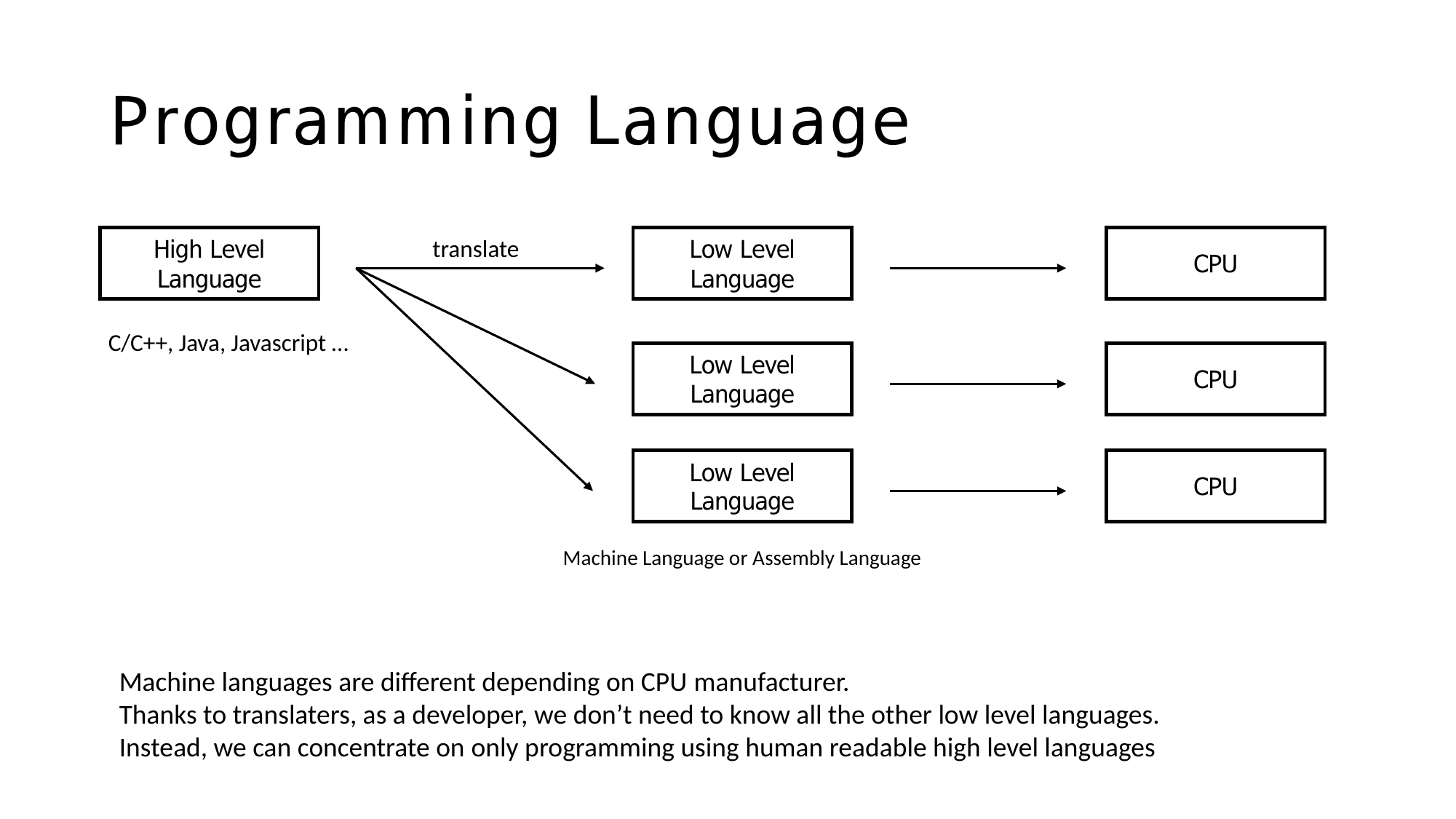

# Programming Language
CPU
High Level Language
Low Level Language
translate
C/C++, Java, Javascript …

CPU
Low Level Language
CPU
Low Level Language
Machine Language or Assembly Language
Machine languages are different depending on CPU manufacturer.
Thanks to translaters, as a developer, we don’t need to know all the other low level languages.
Instead, we can concentrate on only programming using human readable high level languages